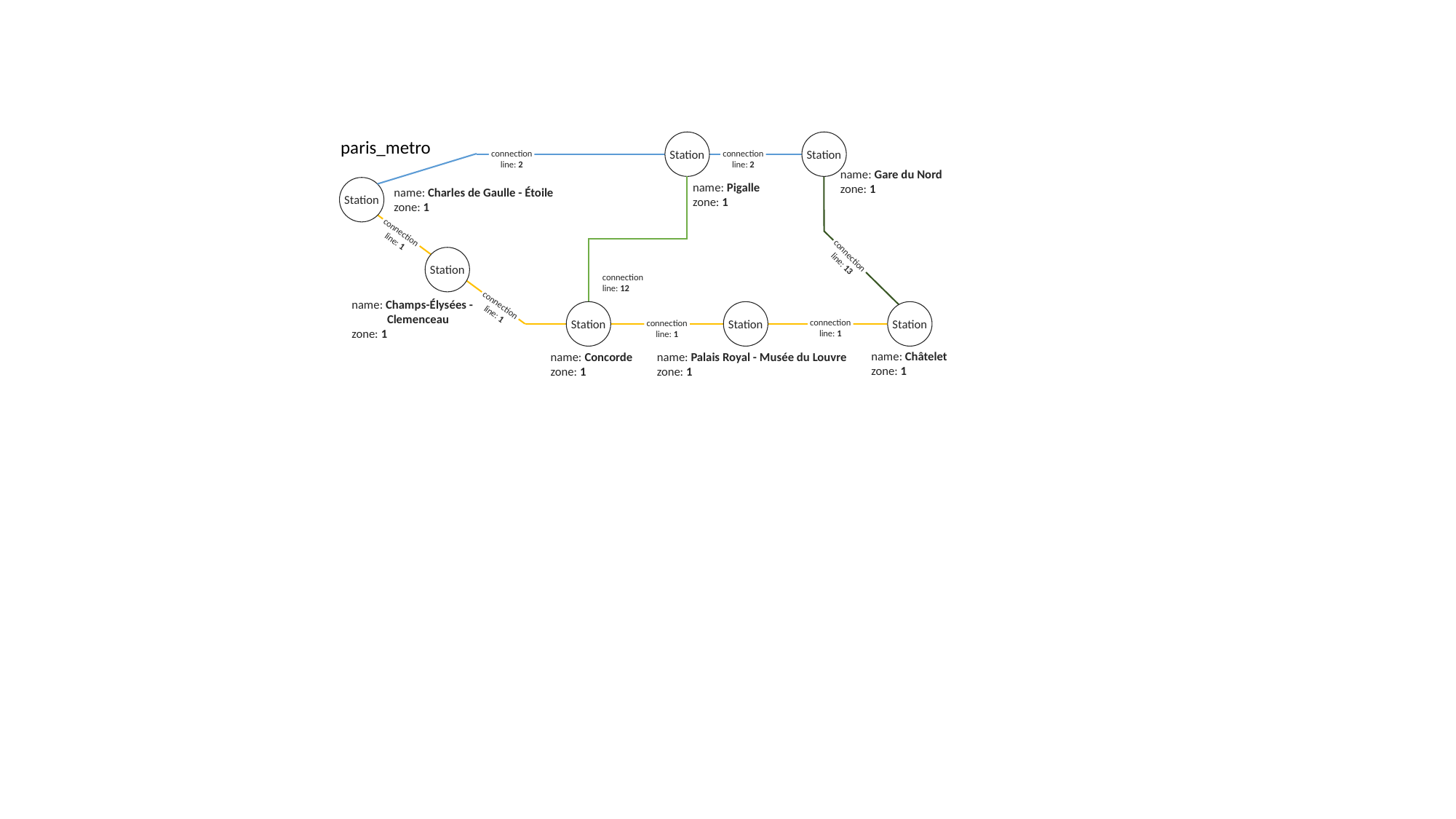

paris_metro
Station
Station
connection
line: 2
connection
line: 2
name: Gare du Nord
zone: 1
name: Pigalle
zone: 1
Station
name: Charles de Gaulle - Étoile
zone: 1
connection
line: 1
Station
connection
line: 13
connection
line: 12
name: Champs-Élysées -
             Clemenceau
zone: 1
connection
line: 1
Station
Station
Station
connection
line: 1
connection
line: 1
name: Châtelet
zone: 1
name: Concorde
zone: 1
name: Palais Royal - Musée du Louvre
zone: 1